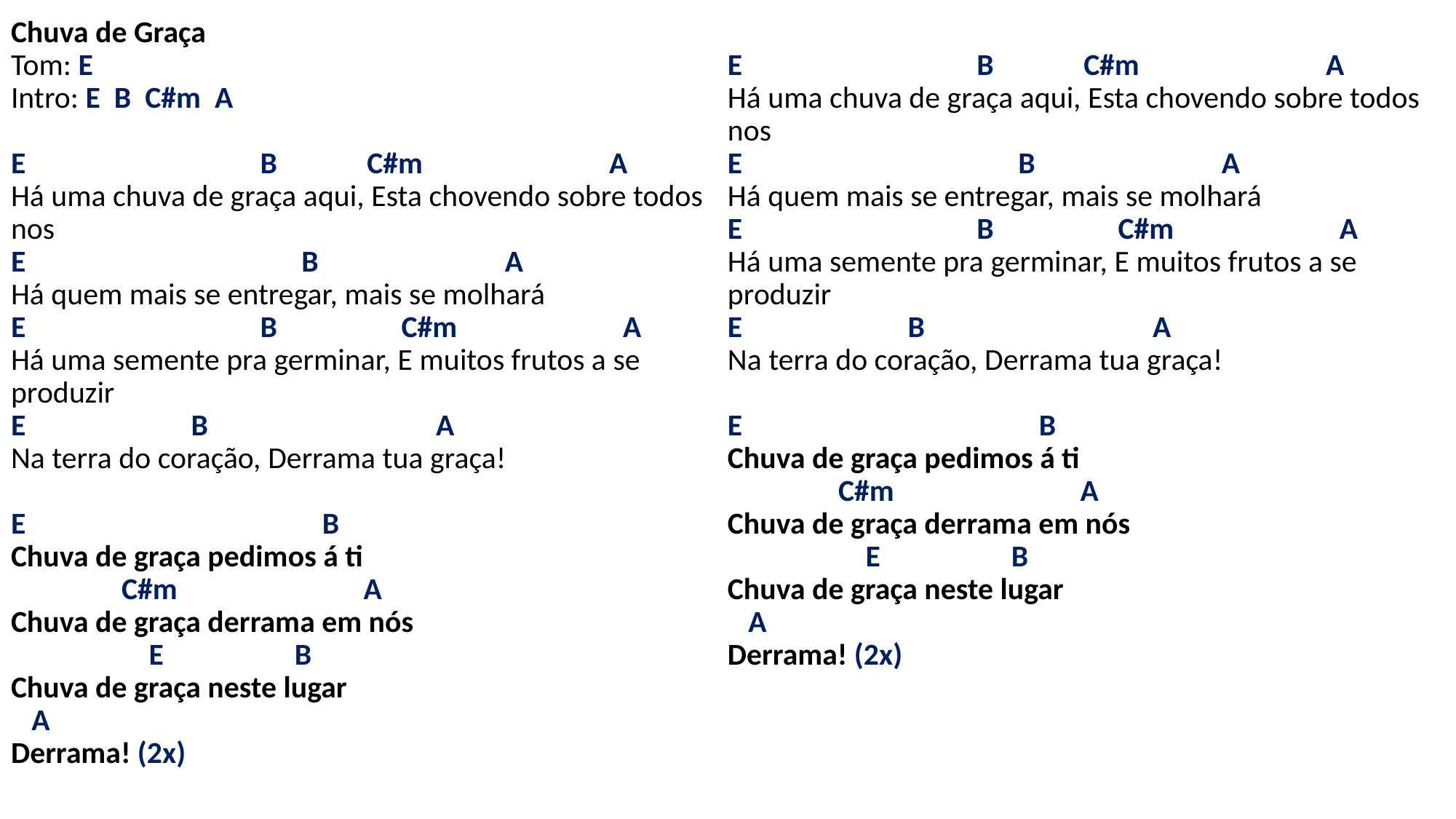

# Chuva de Graça Tom: E Intro: E  B  C#m  A E                                  B             C#m                           A Há uma chuva de graça aqui, Esta chovendo sobre todos nos E                                        B                           A Há quem mais se entregar, mais se molhará E                                  B                  C#m                        A Há uma semente pra germinar, E muitos frutos a se produzir E                        B                                 A Na terra do coração, Derrama tua graça! E                                           B Chuva de graça pedimos á ti C#m                           A Chuva de graça derrama em nós E                   B Chuva de graça neste lugar A Derrama! (2x) E                                  B             C#m                           A Há uma chuva de graça aqui, Esta chovendo sobre todos nos E                                        B                           A Há quem mais se entregar, mais se molhará E                                  B                  C#m                        A Há uma semente pra germinar, E muitos frutos a se produzir E                        B                                 A Na terra do coração, Derrama tua graça! E                                           B Chuva de graça pedimos á ti C#m                           A Chuva de graça derrama em nós E                   B Chuva de graça neste lugar A Derrama! (2x)